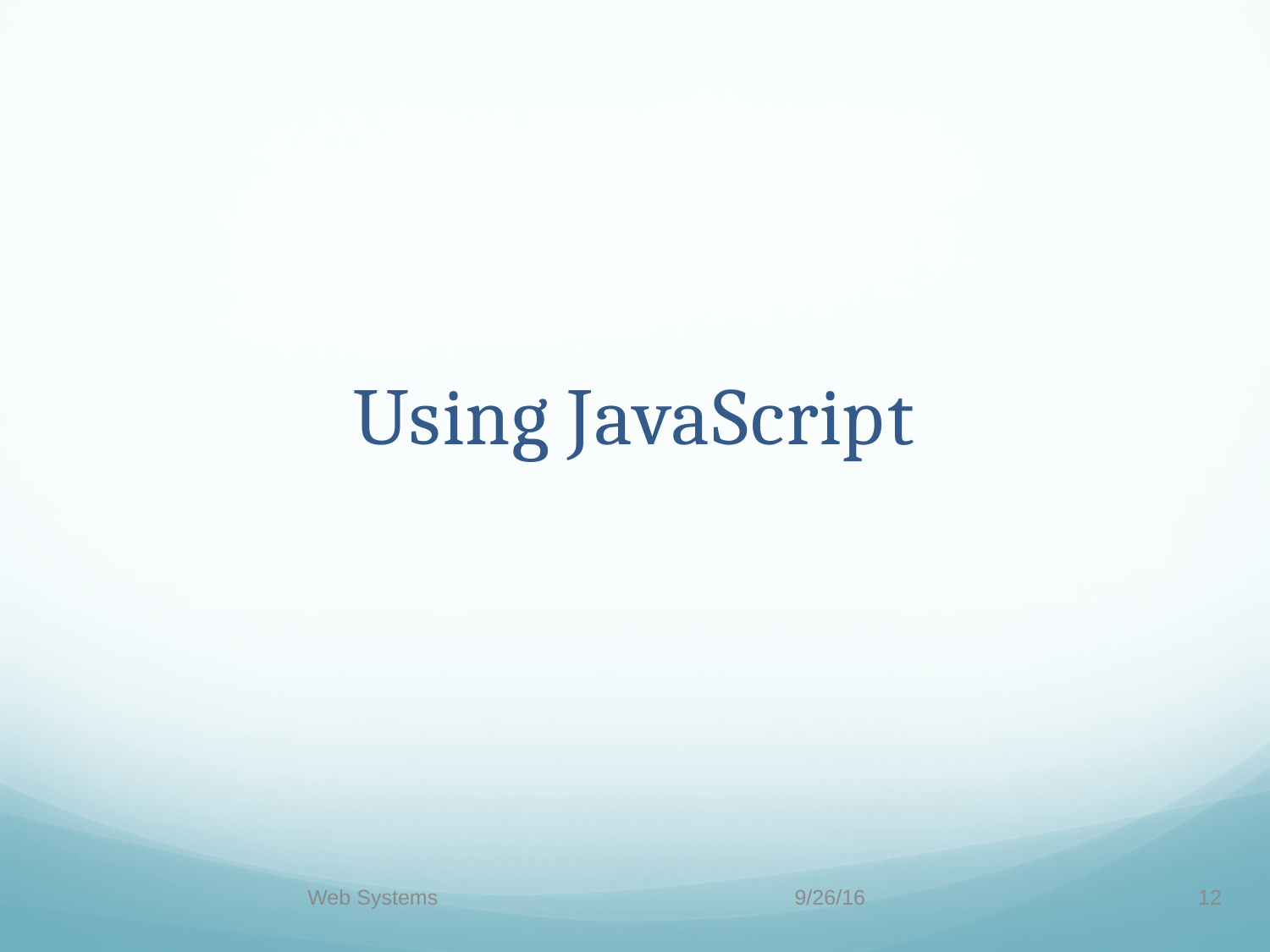

# Using JavaScript
Web Systems
9/26/16
12